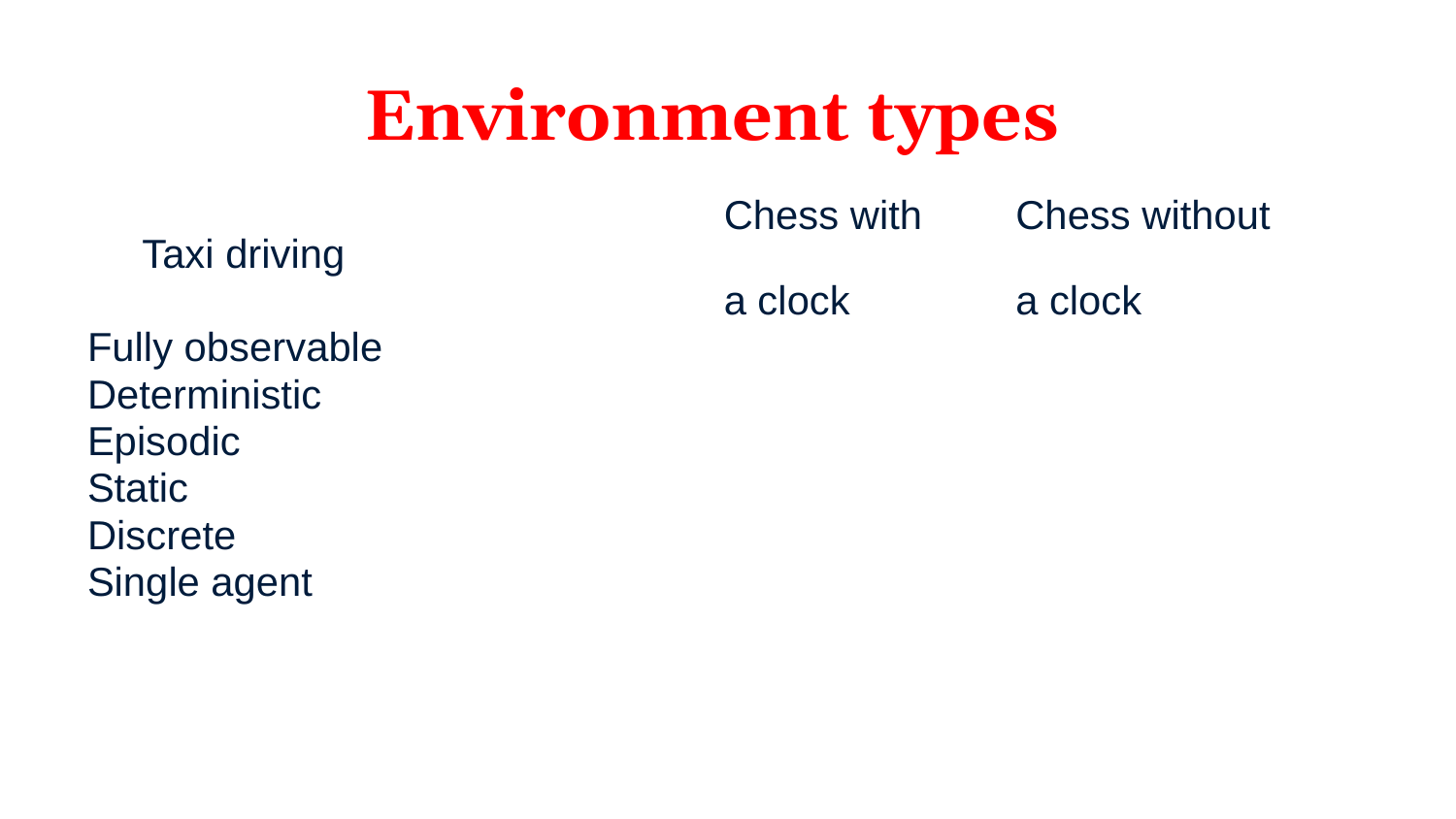

# Environment types
				             Chess with 	Chess without 	Taxi driving
				             a clock		a clock
Fully observable
Deterministic
Episodic
Static
Discrete
Single agent